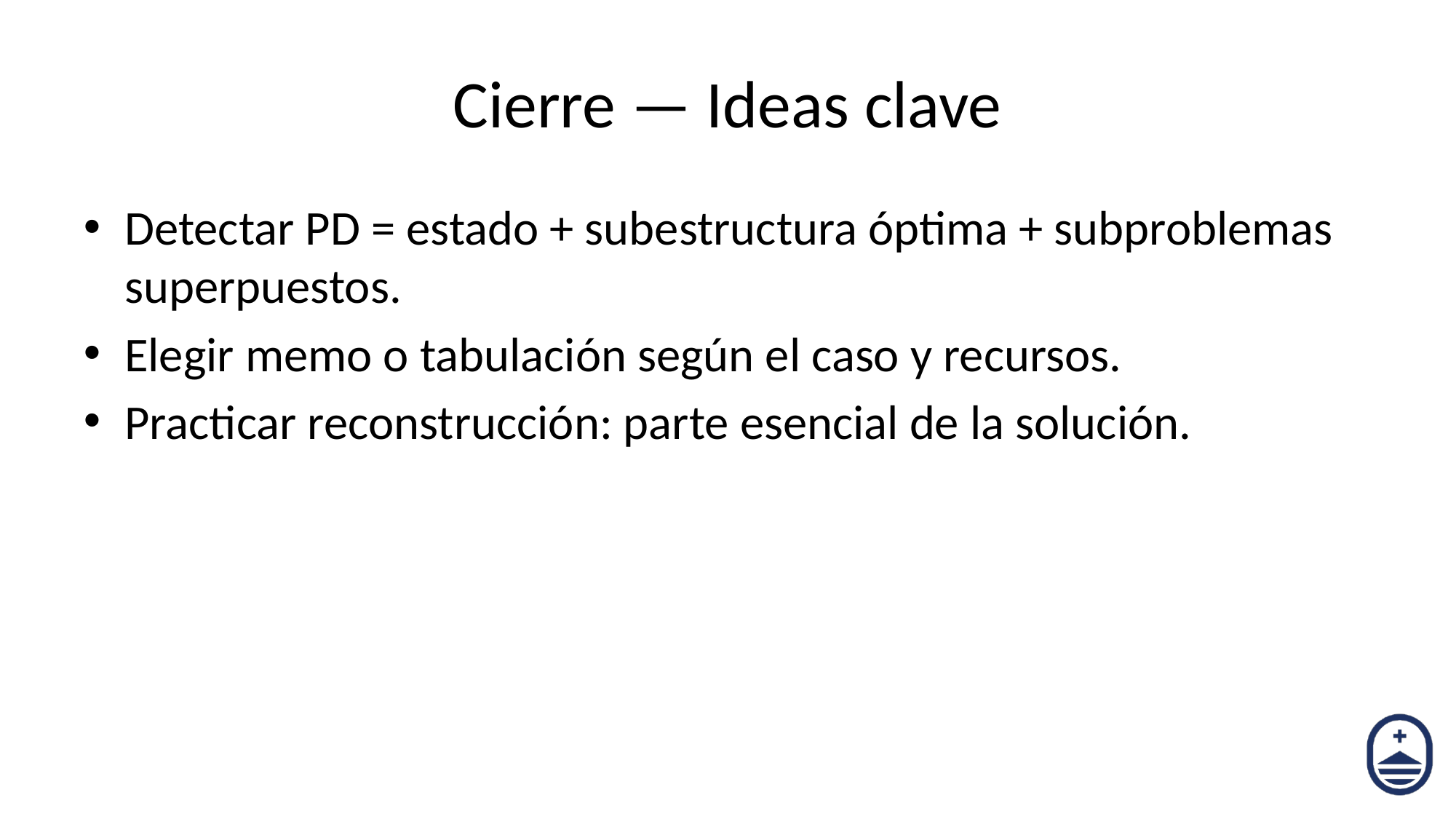

# Cierre — Ideas clave
Detectar PD = estado + subestructura óptima + subproblemas superpuestos.
Elegir memo o tabulación según el caso y recursos.
Practicar reconstrucción: parte esencial de la solución.